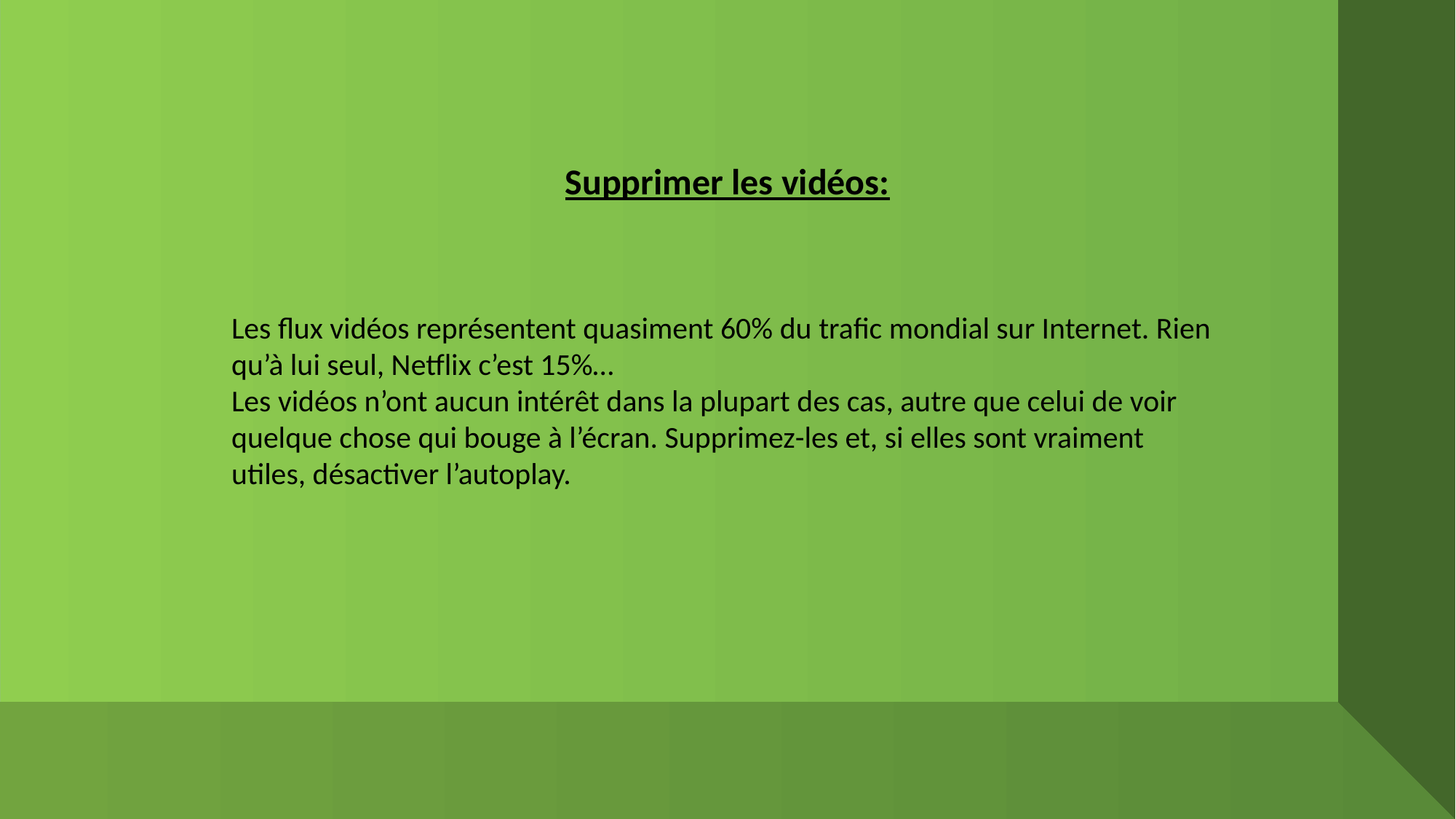

Supprimer les vidéos:
Les flux vidéos représentent quasiment 60% du trafic mondial sur Internet. Rien qu’à lui seul, Netflix c’est 15%…
Les vidéos n’ont aucun intérêt dans la plupart des cas, autre que celui de voir quelque chose qui bouge à l’écran. Supprimez-les et, si elles sont vraiment utiles, désactiver l’autoplay.